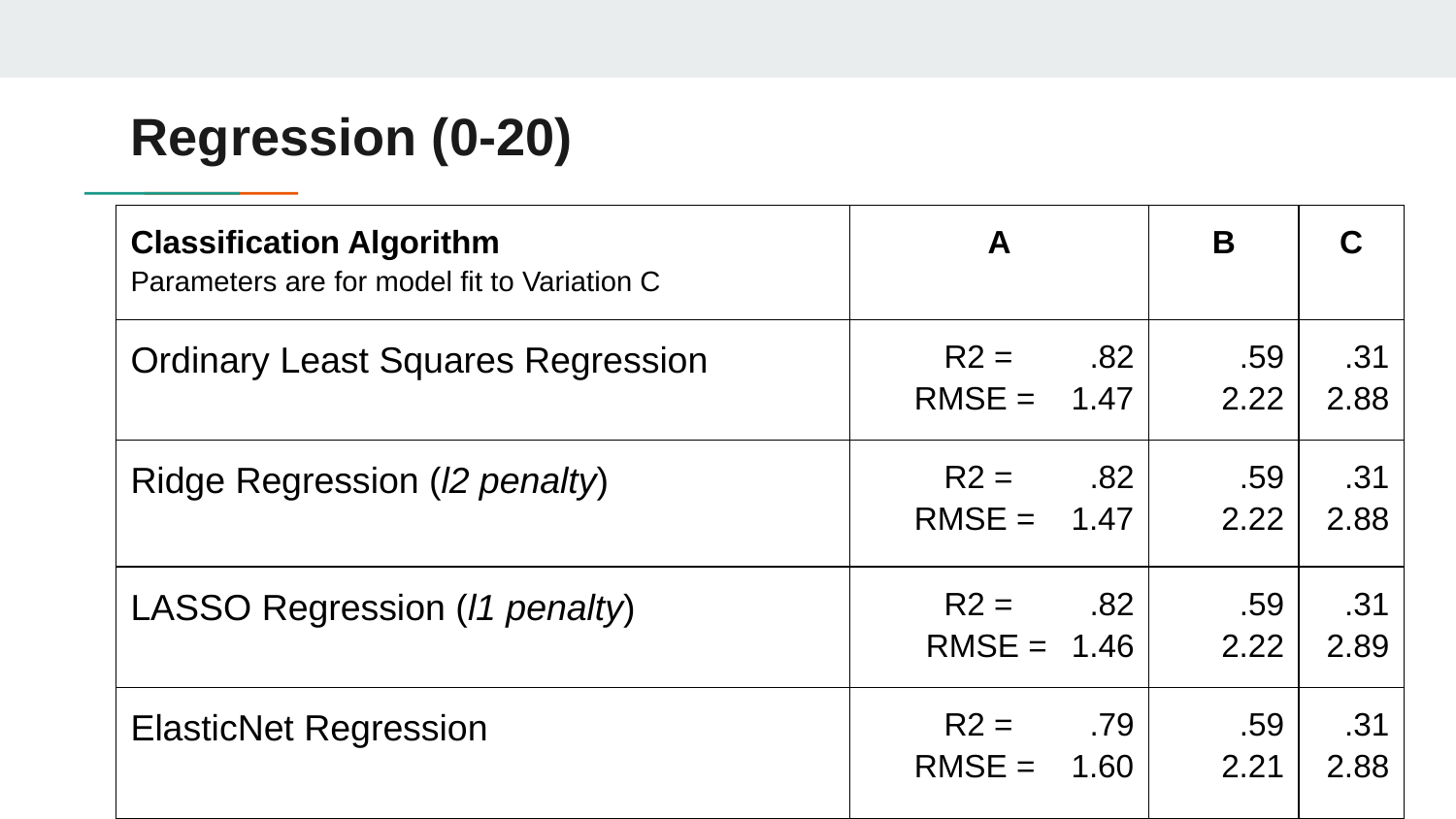

# Regression (0-20)
| Classification Algorithm Parameters are for model fit to Variation C | A | B | C |
| --- | --- | --- | --- |
| Ordinary Least Squares Regression | R2 = .82 RMSE = 1.47 | .59 2.22 | .31 2.88 |
| Ridge Regression (l2 penalty) | R2 = .82 RMSE = 1.47 | .59 2.22 | .31 2.88 |
| LASSO Regression (l1 penalty) | R2 = .82 RMSE = 1.46 | .59 2.22 | .31 2.89 |
| ElasticNet Regression | R2 = .79 RMSE = 1.60 | .59 2.21 | .31 2.88 |